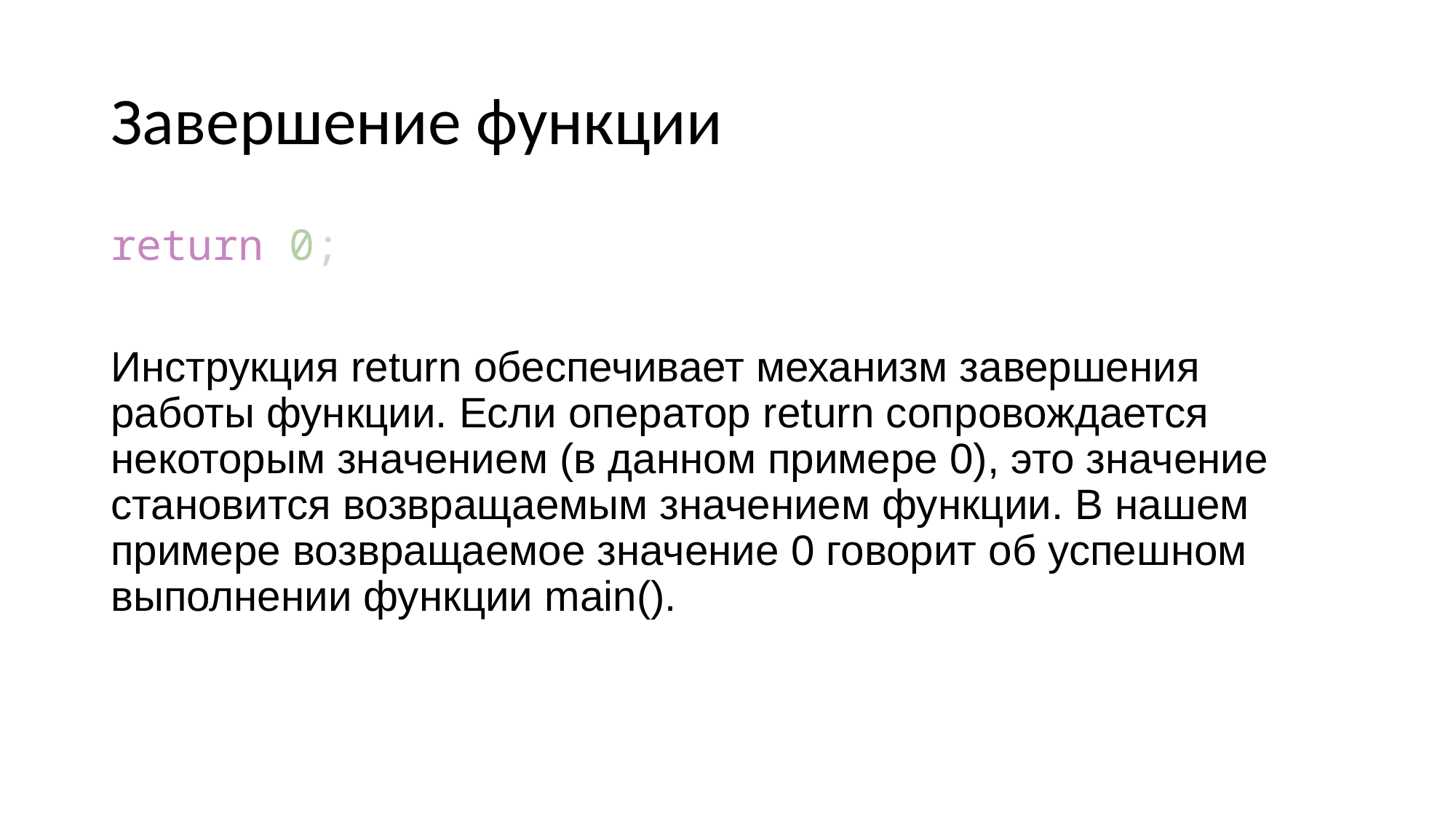

# Завершение функции
return 0;

Инструкция return обеспечивает механизм завершения работы функции. Если оператор return сопровождается некоторым значением (в данном примере 0), это значение становится возвращаемым значением функции. В нашем примере возвращаемое значение 0 говорит об успешном выполнении функции main().